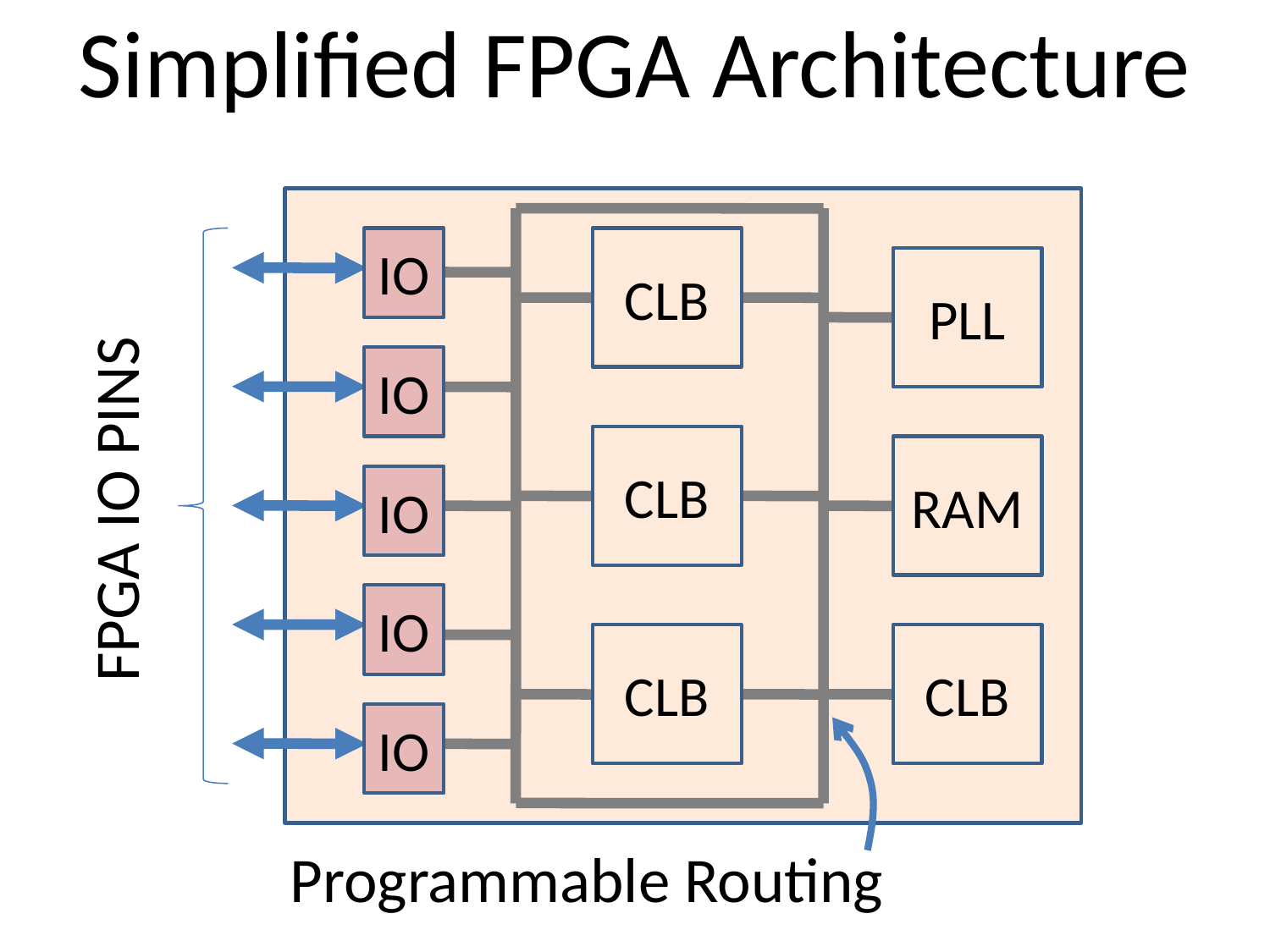

Simplified FPGA Architecture

IO
CLB
PLL
IO
CLB
RAM
FPGA IO PINS
IO
IO
CLB
CLB
IO

Programmable Routing